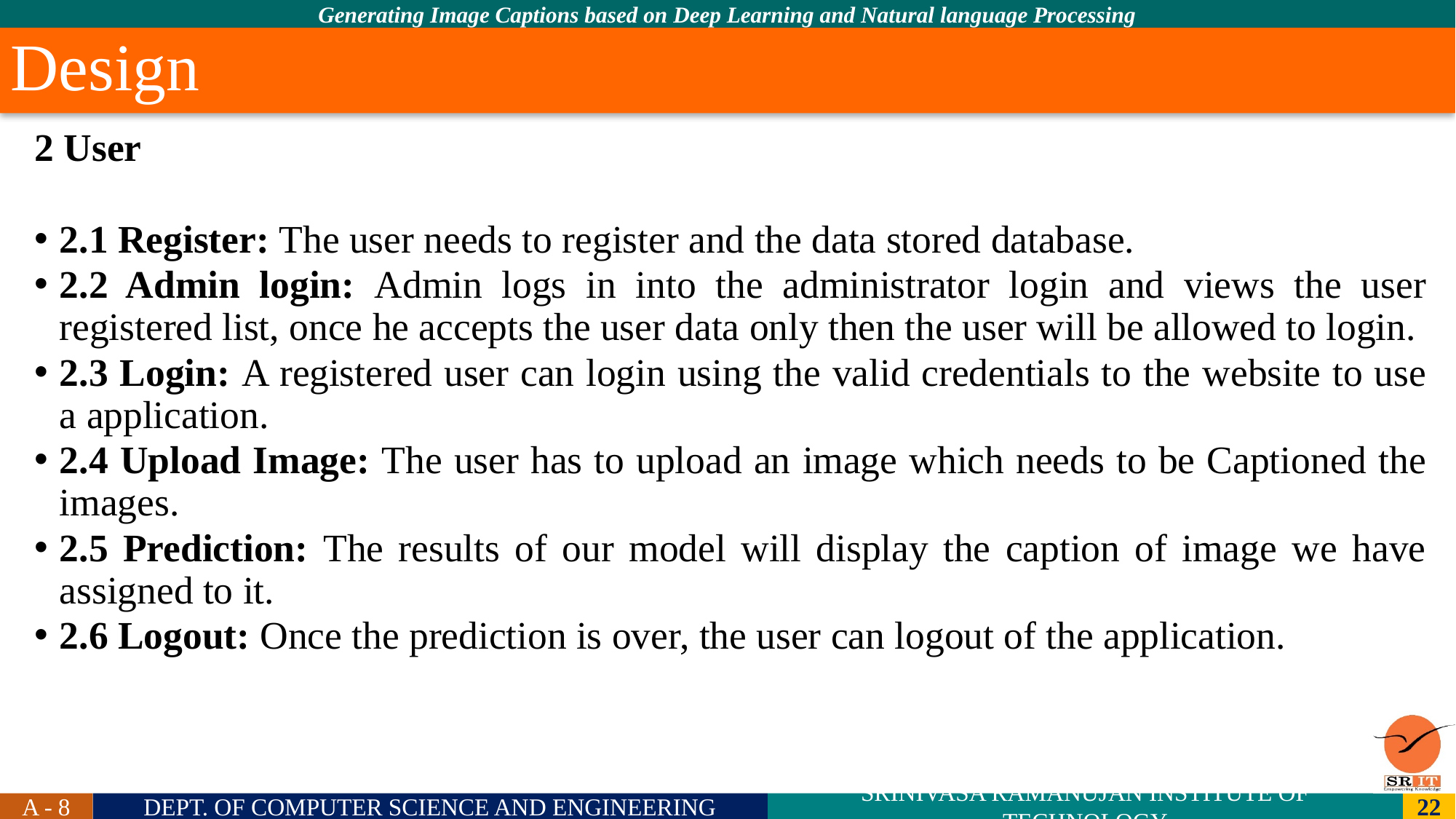

Design
# 2 User

2.1 Register: The user needs to register and the data stored database.
2.2 Admin login: Admin logs in into the administrator login and views the user registered list, once he accepts the user data only then the user will be allowed to login.
2.3 Login: A registered user can login using the valid credentials to the website to use a application.
2.4 Upload Image: The user has to upload an image which needs to be Captioned the images.
2.5 Prediction: The results of our model will display the caption of image we have assigned to it.
2.6 Logout: Once the prediction is over, the user can logout of the application.